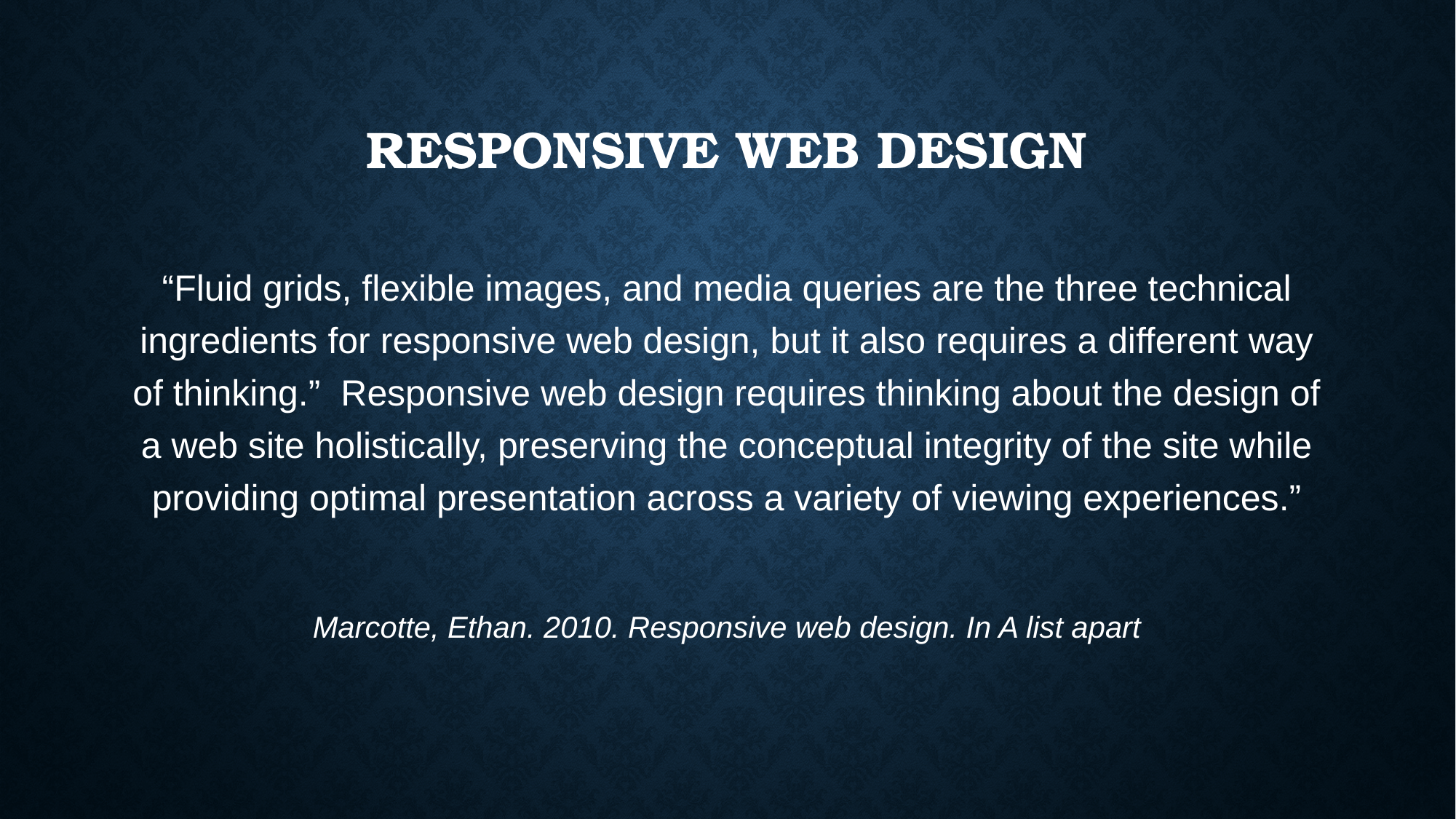

# Responsive Web Design
“Fluid grids, flexible images, and media queries are the three technical ingredients for responsive web design, but it also requires a different way of thinking.”  Responsive web design requires thinking about the design of a web site holistically, preserving the conceptual integrity of the site while providing optimal presentation across a variety of viewing experiences.”

Marcotte, Ethan. 2010. Responsive web design. In A list apart